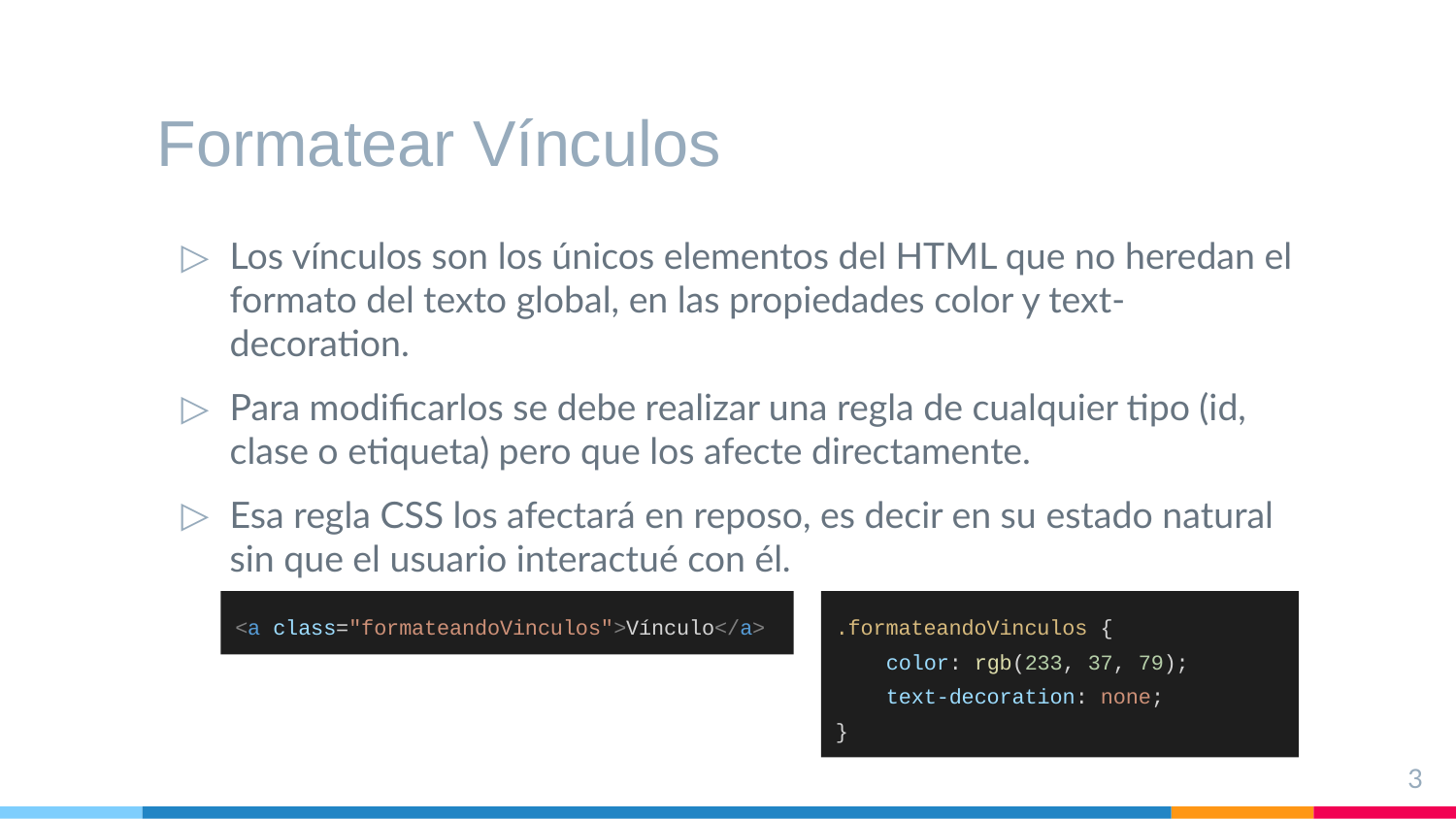

# Formatear Vínculos
Los vínculos son los únicos elementos del HTML que no heredan el formato del texto global, en las propiedades color y text-decoration.
Para modificarlos se debe realizar una regla de cualquier tipo (id, clase o etiqueta) pero que los afecte directamente.
Esa regla CSS los afectará en reposo, es decir en su estado natural sin que el usuario interactué con él.
<a class="formateandoVinculos">Vínculo</a>
.formateandoVinculos {
    color: rgb(233, 37, 79);
    text-decoration: none;
}
3